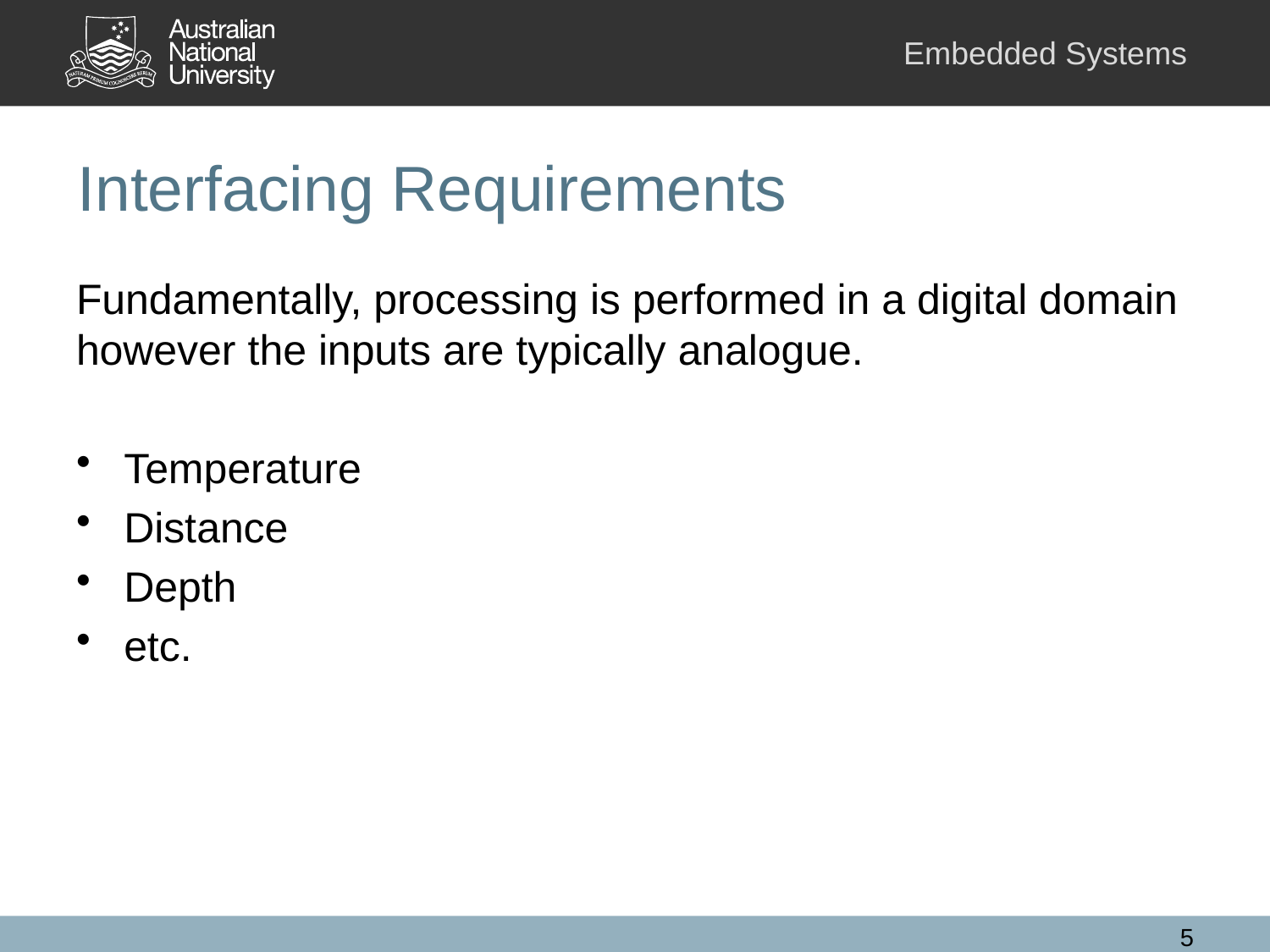

# Interfacing Requirements
Fundamentally, processing is performed in a digital domain however the inputs are typically analogue.

Temperature
Distance
Depth
etc.
5